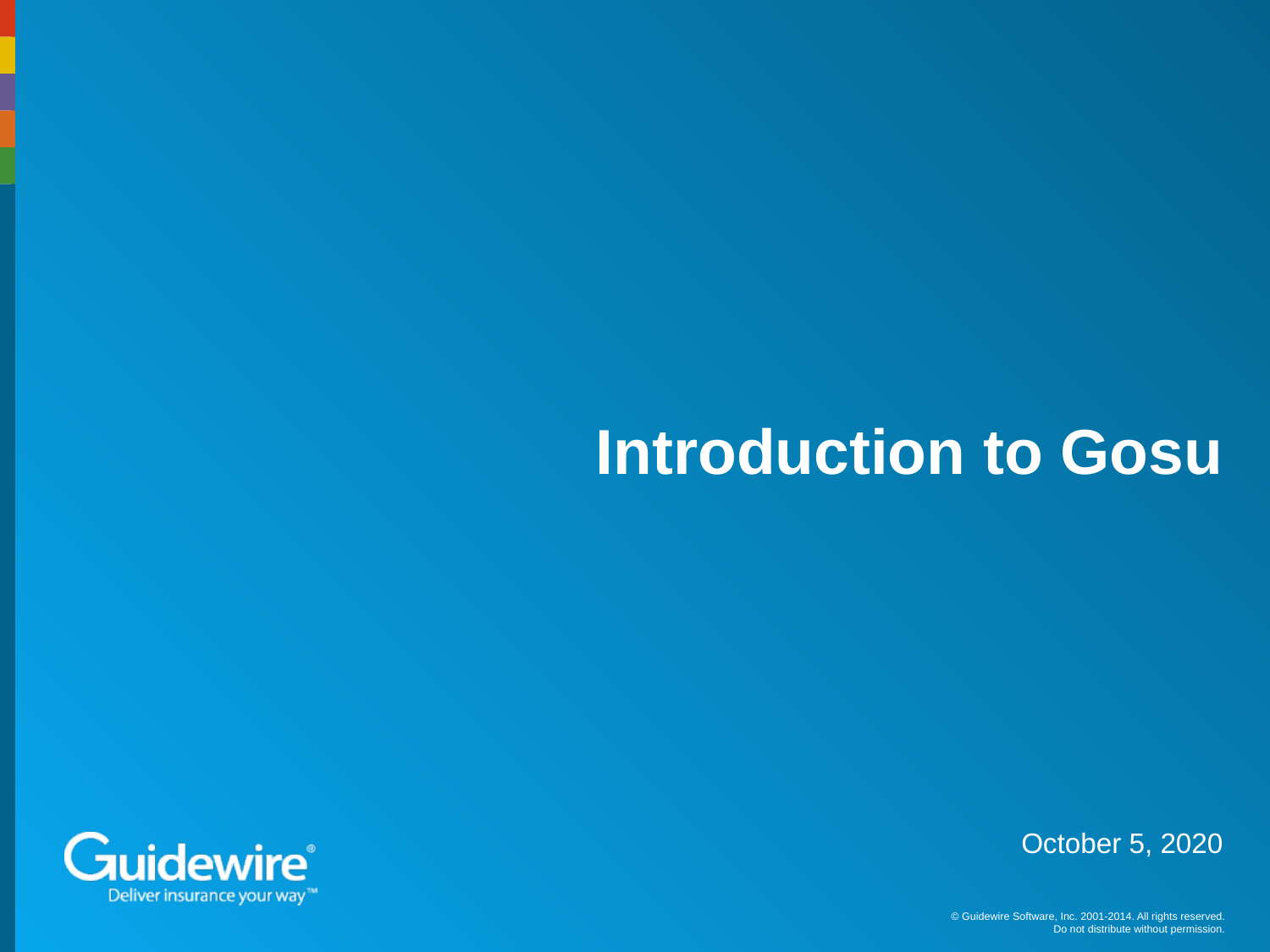

# Introduction to Gosu
 October 5, 2020